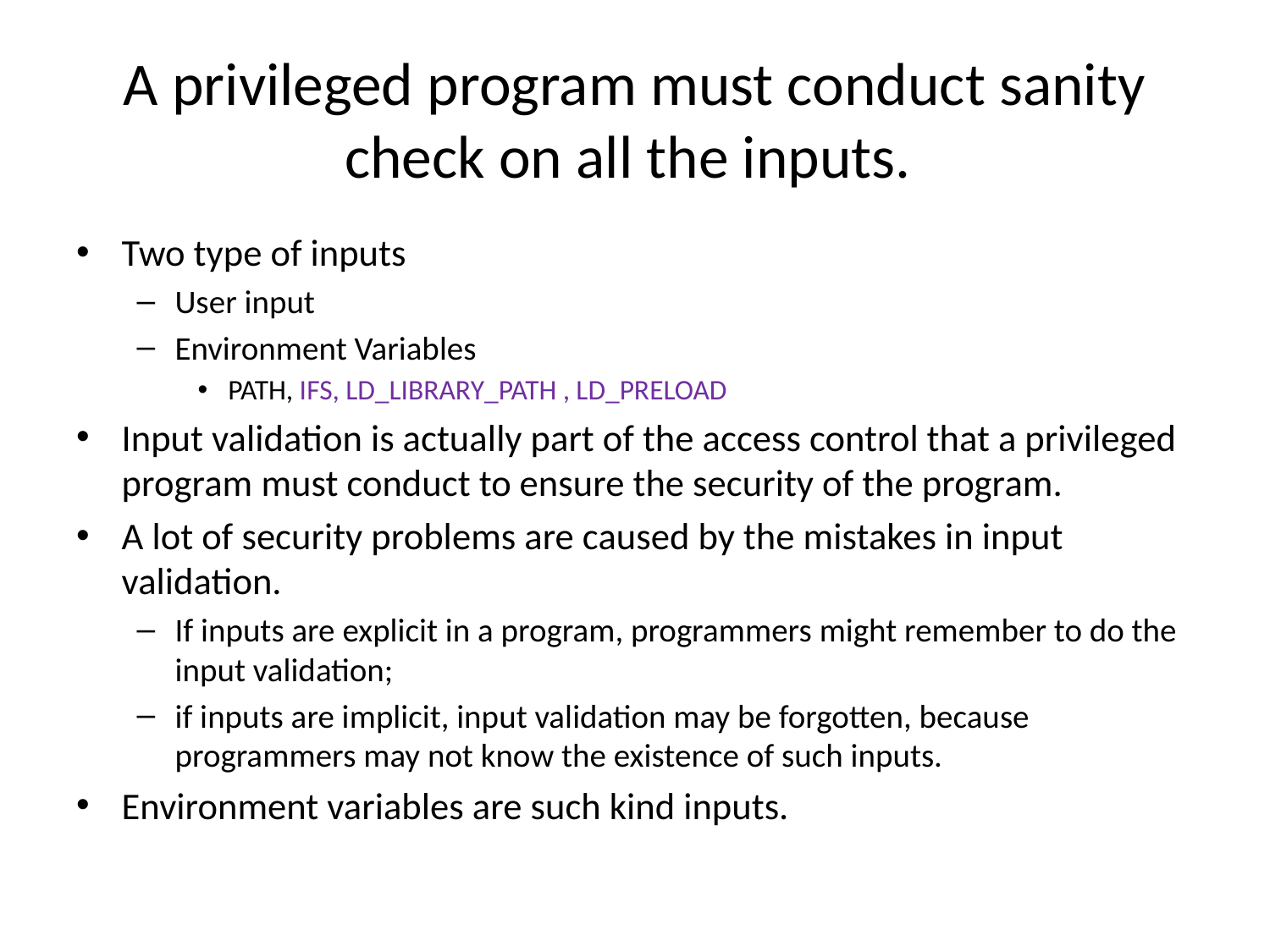

# A privileged program must conduct sanity check on all the inputs.
Two type of inputs
User input
Environment Variables
PATH, IFS, LD_LIBRARY_PATH , LD_PRELOAD
Input validation is actually part of the access control that a privileged program must conduct to ensure the security of the program.
A lot of security problems are caused by the mistakes in input validation.
If inputs are explicit in a program, programmers might remember to do the input validation;
if inputs are implicit, input validation may be forgotten, because programmers may not know the existence of such inputs.
Environment variables are such kind inputs.